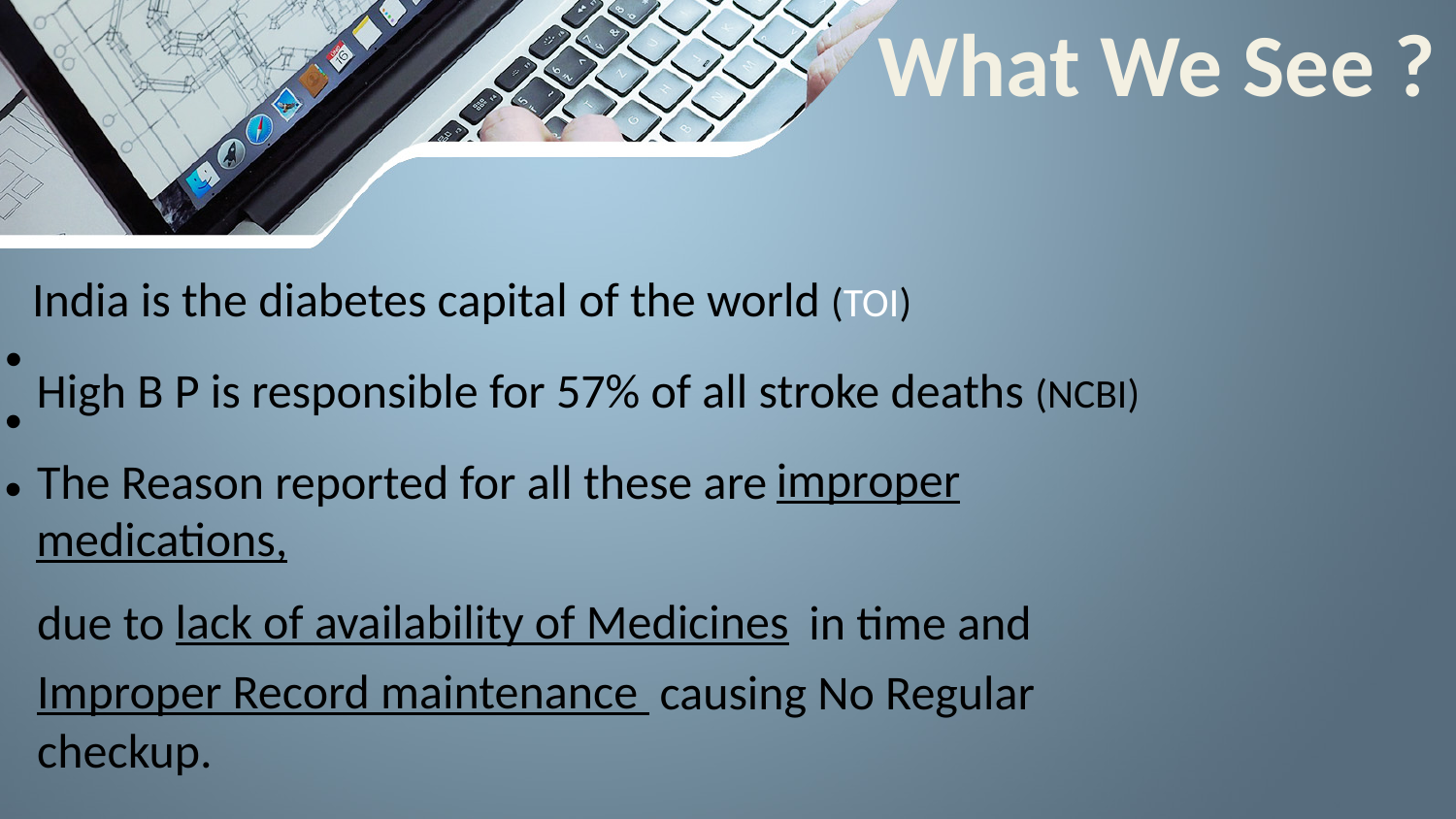

What We See ?
India is the diabetes capital of the world (TOI)

 High B P is responsible for 57% of all stroke deaths (NCBI)

improper
The Reason reported for all these are

due to                                                           in time and
                                                         causing No Regular checkup.

medications,
lack of availability of Medicines
Improper Record maintenance